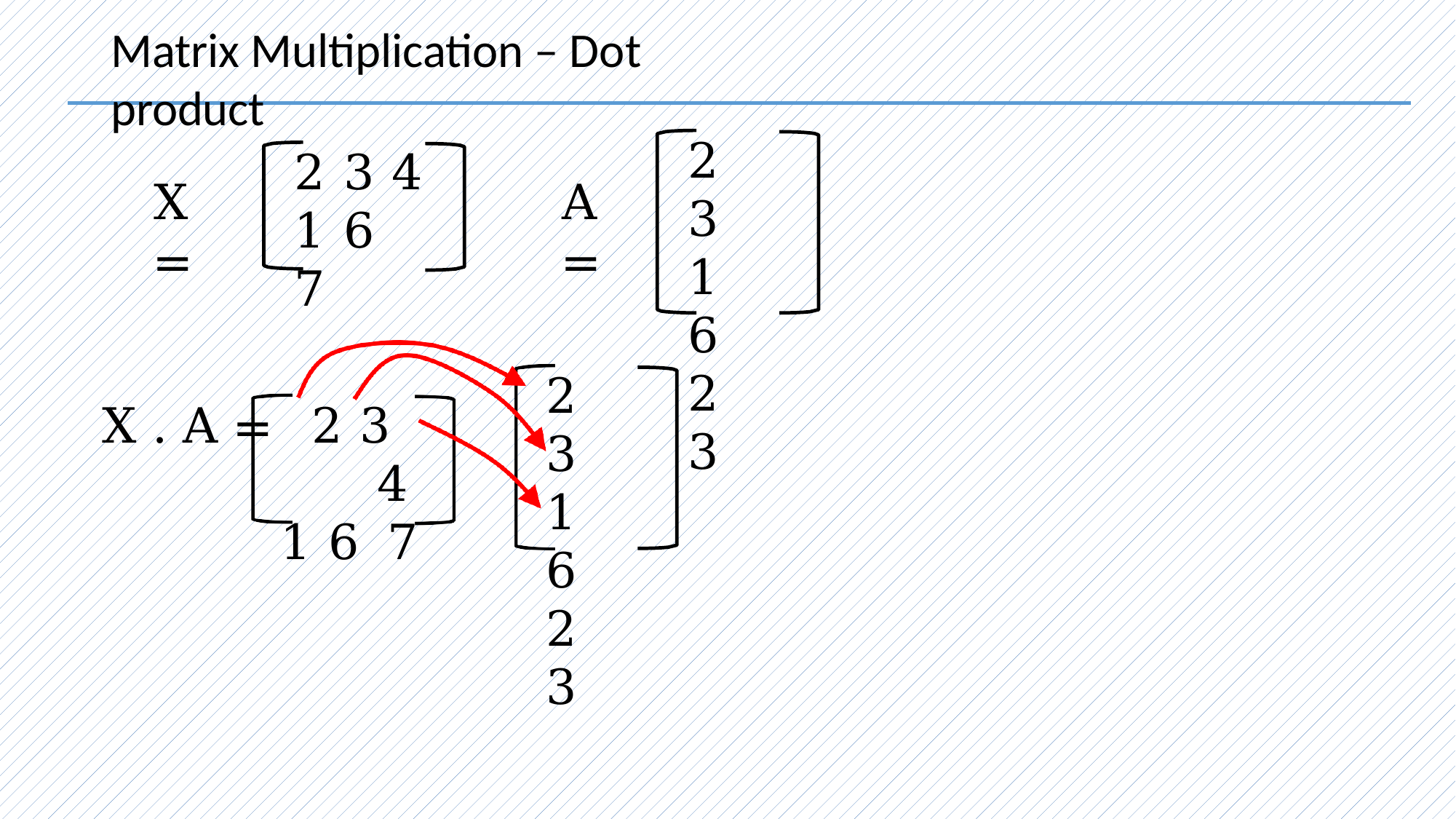

Matrix Multiplication – Dot product

2	3
1	6
2	3

2	3	4
1	6	7

X =
A =

2	3
1	6
2	3

X . A =	2	3	4
1	6	7